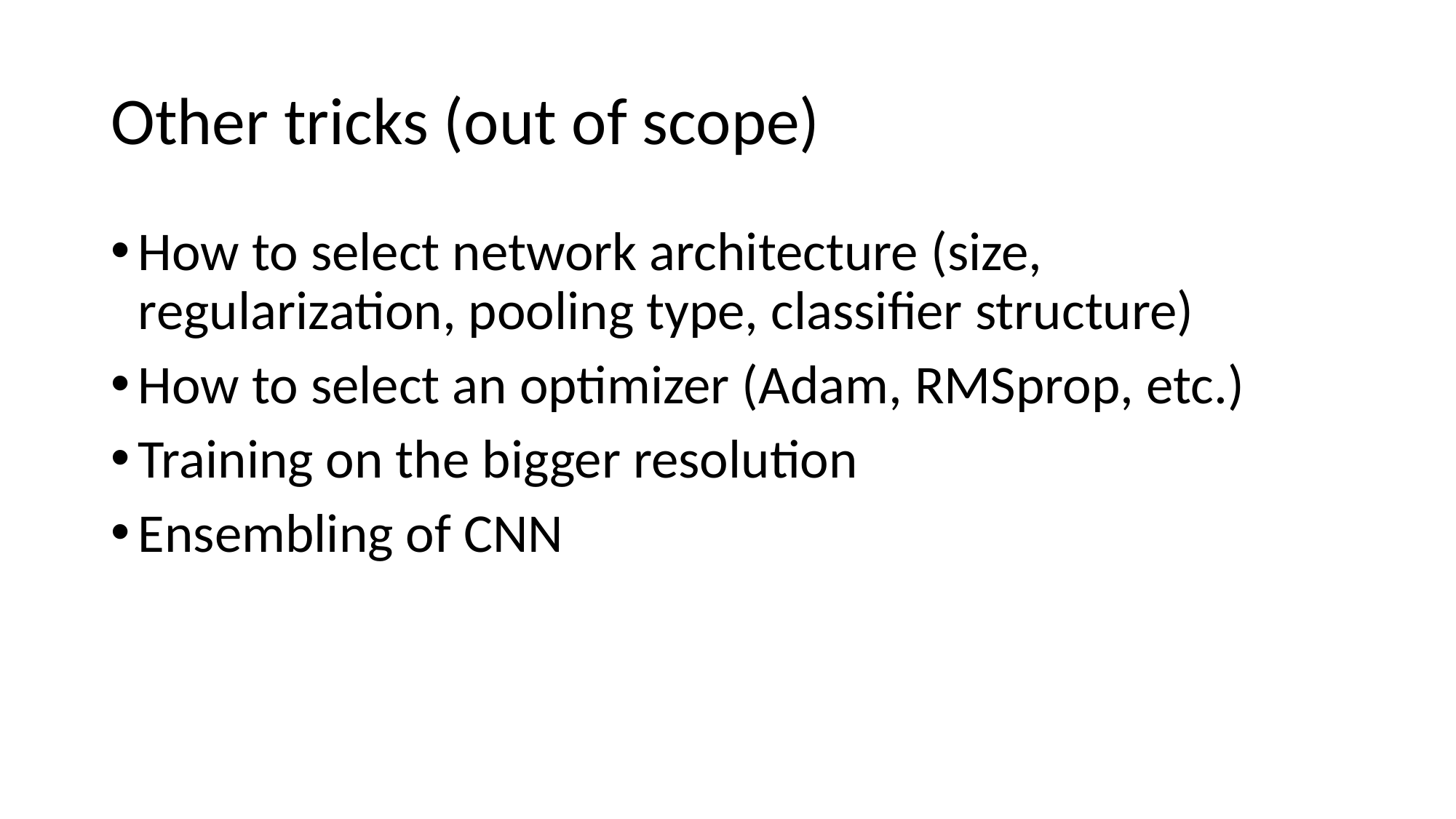

# Other tricks (out of scope)
How to select network architecture (size, regularization, pooling type, classifier structure)
How to select an optimizer (Adam, RMSprop, etc.)
Training on the bigger resolution
Ensembling of CNN